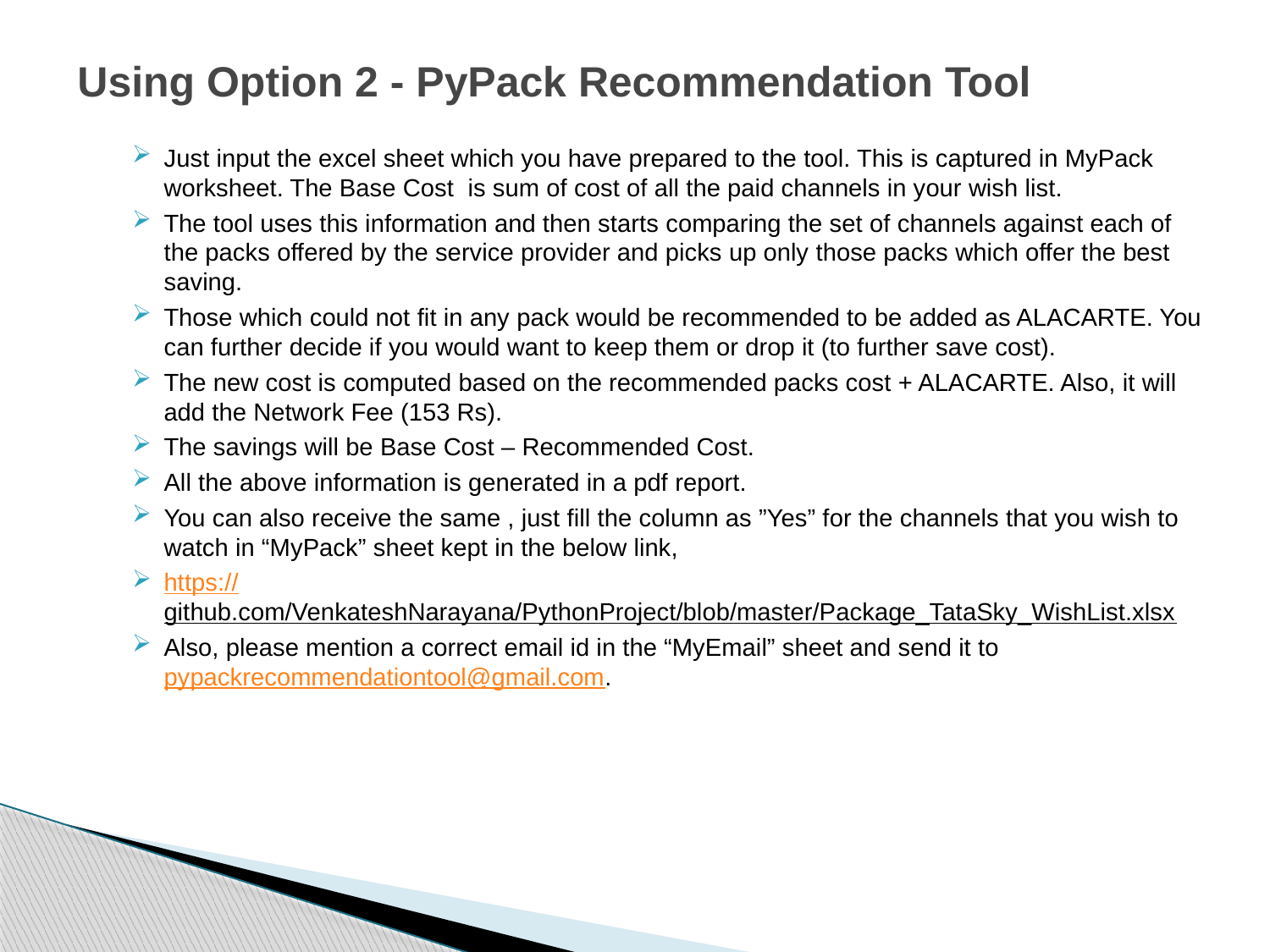

# Using Option 2 - PyPack Recommendation Tool
Just input the excel sheet which you have prepared to the tool. This is captured in MyPack worksheet. The Base Cost  is sum of cost of all the paid channels in your wish list.
The tool uses this information and then starts comparing the set of channels against each of the packs offered by the service provider and picks up only those packs which offer the best saving.
Those which could not fit in any pack would be recommended to be added as ALACARTE. You can further decide if you would want to keep them or drop it (to further save cost).
The new cost is computed based on the recommended packs cost + ALACARTE. Also, it will add the Network Fee (153 Rs).
The savings will be Base Cost – Recommended Cost.
All the above information is generated in a pdf report.
You can also receive the same , just fill the column as ”Yes” for the channels that you wish to watch in “MyPack” sheet kept in the below link,
https://github.com/VenkateshNarayana/PythonProject/blob/master/Package_TataSky_WishList.xlsx
Also, please mention a correct email id in the “MyEmail” sheet and send it to pypackrecommendationtool@gmail.com.